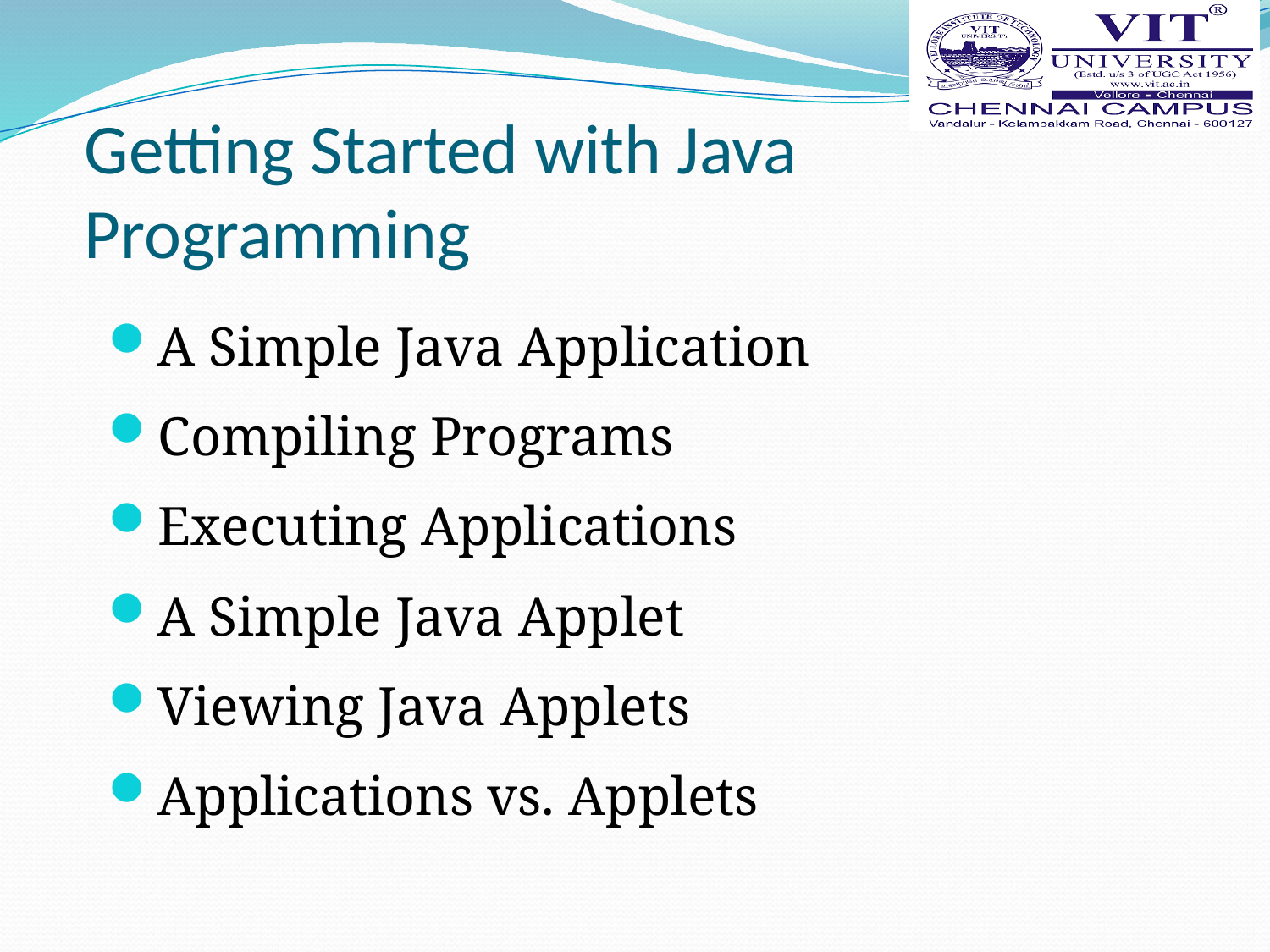

# Getting Started with Java Programming
A Simple Java Application
Compiling Programs
Executing Applications
A Simple Java Applet
Viewing Java Applets
Applications vs. Applets